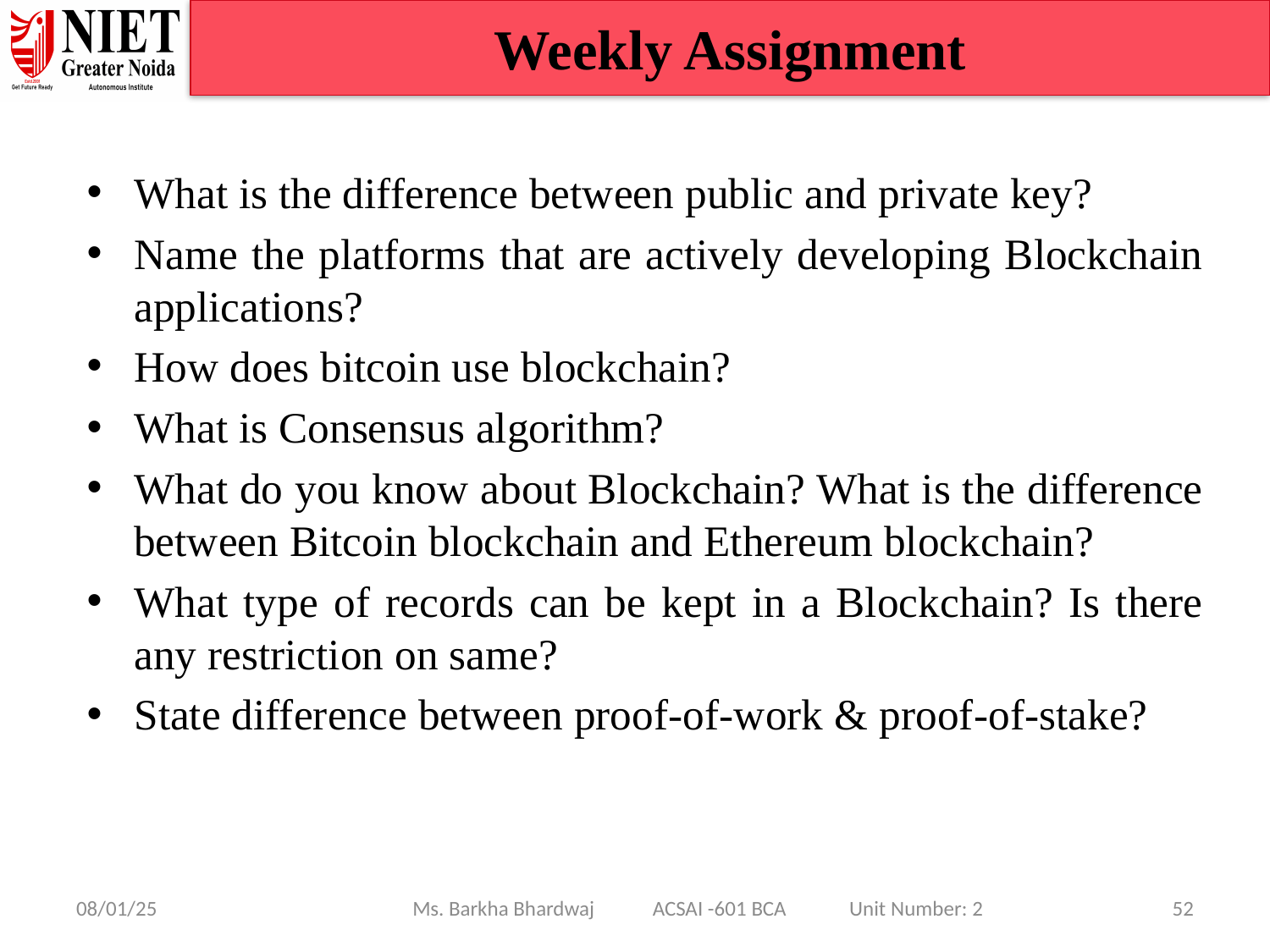

Weekly Assignment
What is the difference between public and private key?
Name the platforms that are actively developing Blockchain applications?
How does bitcoin use blockchain?
What is Consensus algorithm?
What do you know about Blockchain? What is the difference between Bitcoin blockchain and Ethereum blockchain?
What type of records can be kept in a Blockchain? Is there any restriction on same?
State difference between proof-of-work & proof-of-stake?

08/01/25
Ms. Barkha Bhardwaj            ACSAI -601 BCA             Unit Number: 2
52